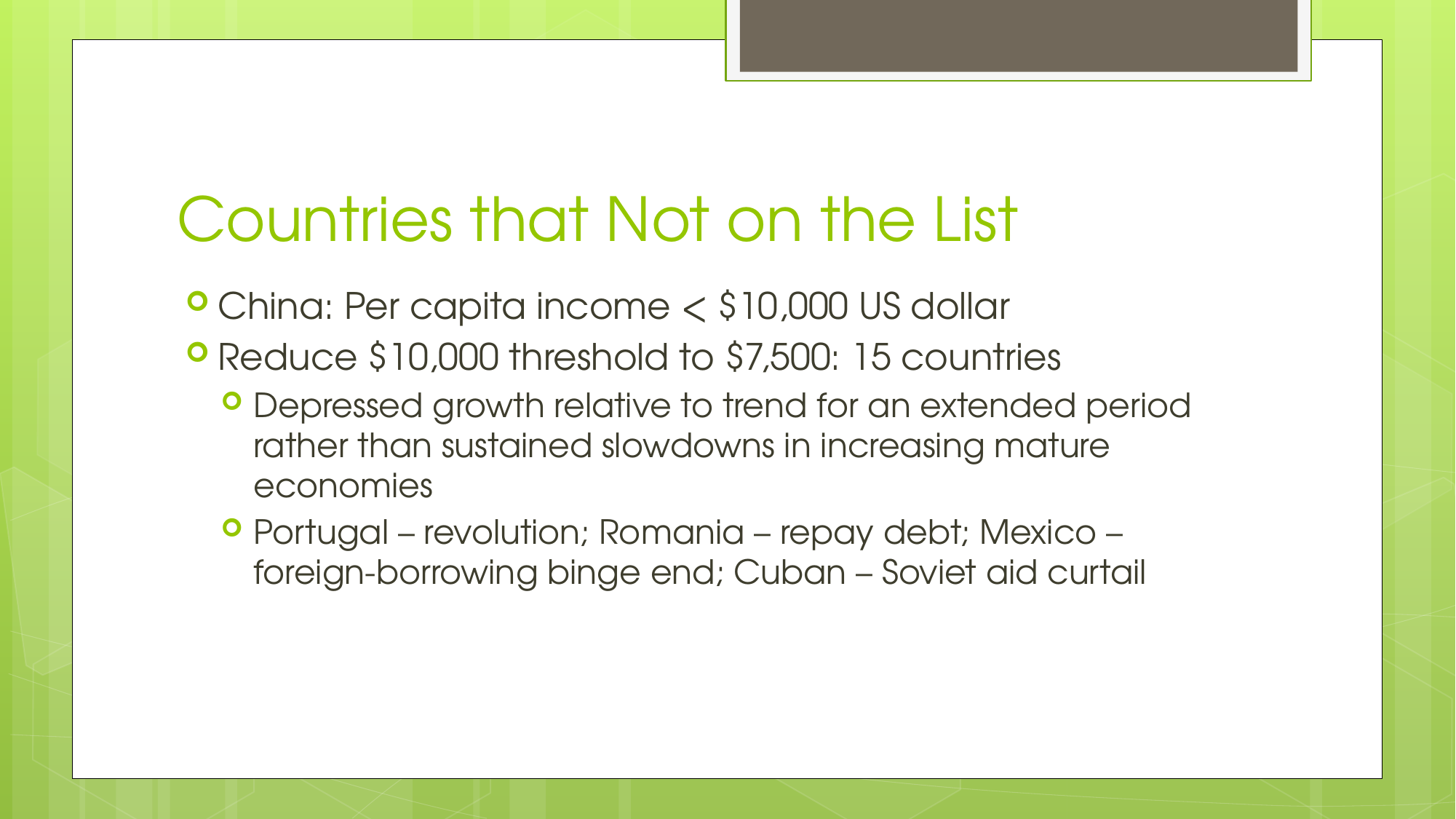

# Countries that Not on the List
China: Per capita income < $10,000 US dollar
Reduce $10,000 threshold to $7,500: 15 countries
Depressed growth relative to trend for an extended period rather than sustained slowdowns in increasing mature economies
Portugal – revolution; Romania – repay debt; Mexico – foreign-borrowing binge end; Cuban – Soviet aid curtail